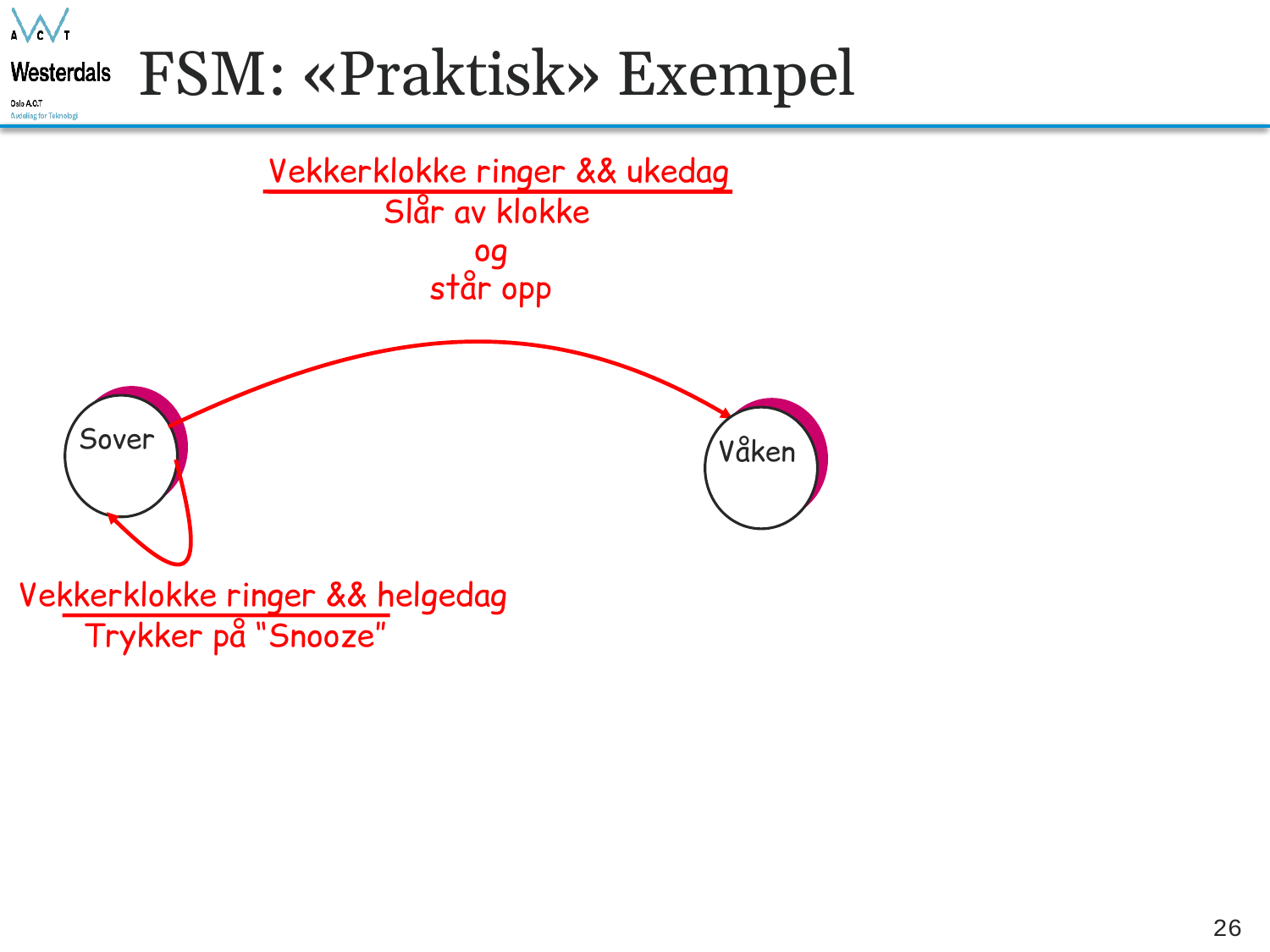

# FSM: «Praktisk» Exempel
Vekkerklokke ringer && ukedag
Slår av klokke
og
står opp

Sover

Våken

Vekkerklokke ringer && helgedag
Trykker på “Snooze”

26